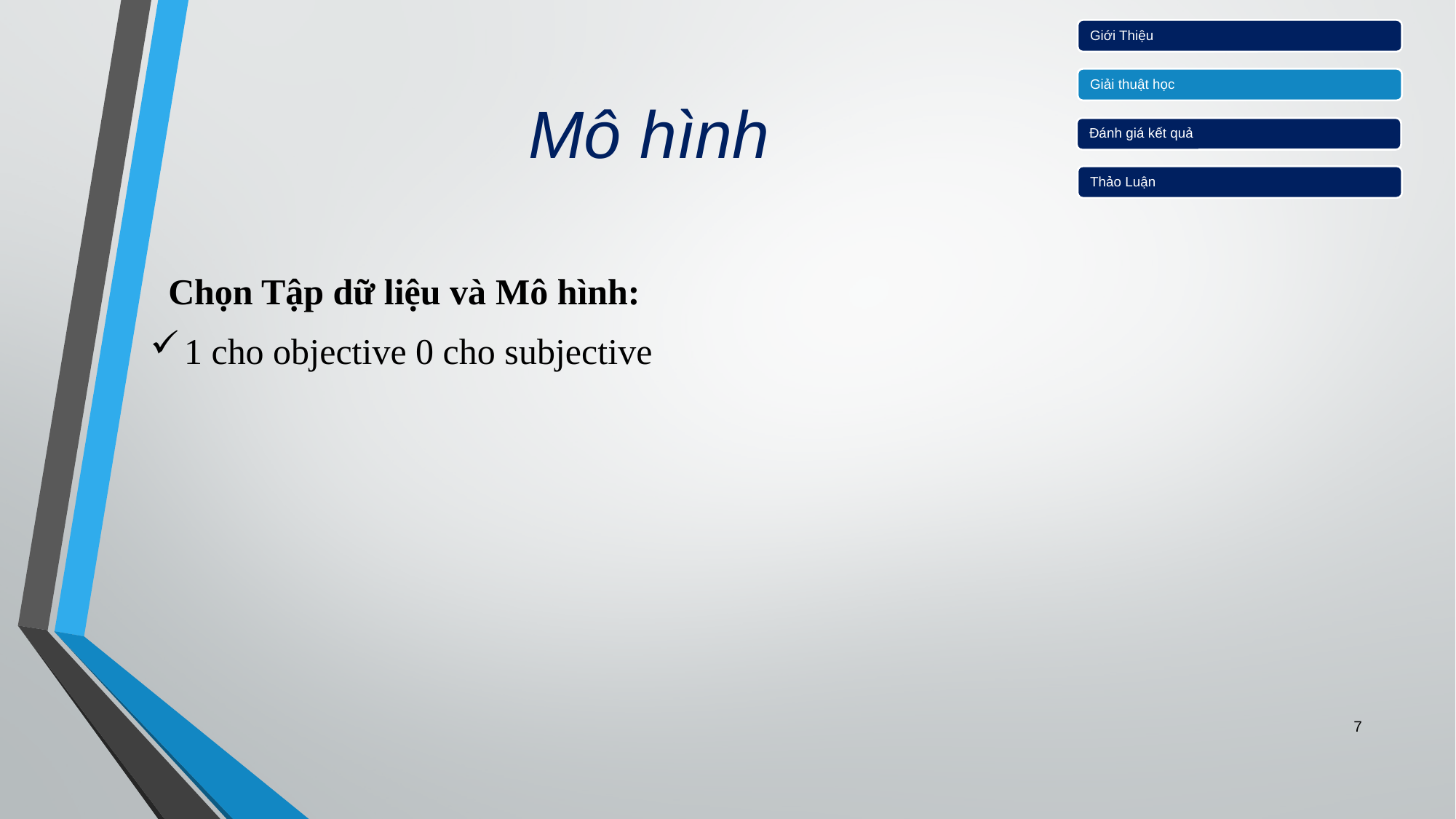

Giới Thiệu
Giải thuật học
Đánh giá kết quả
Thảo Luận
Mô hình
  Chọn Tập dữ liệu và Mô hình:
1 cho objective 0 cho subjective
7